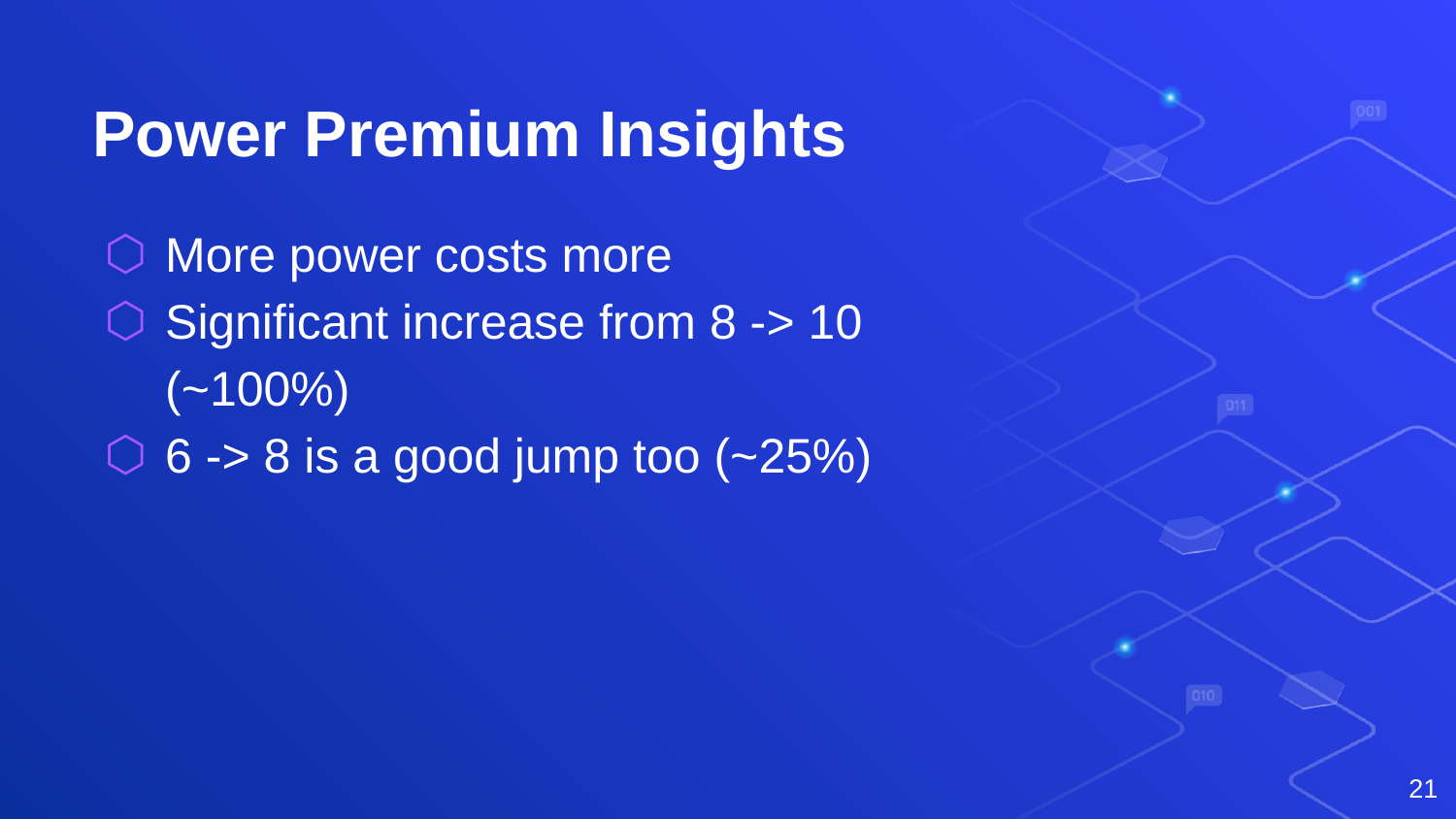

# Power Premium Insights
More power costs more
Significant increase from 8 -> 10 (~100%)
6 -> 8 is a good jump too (~25%)
21